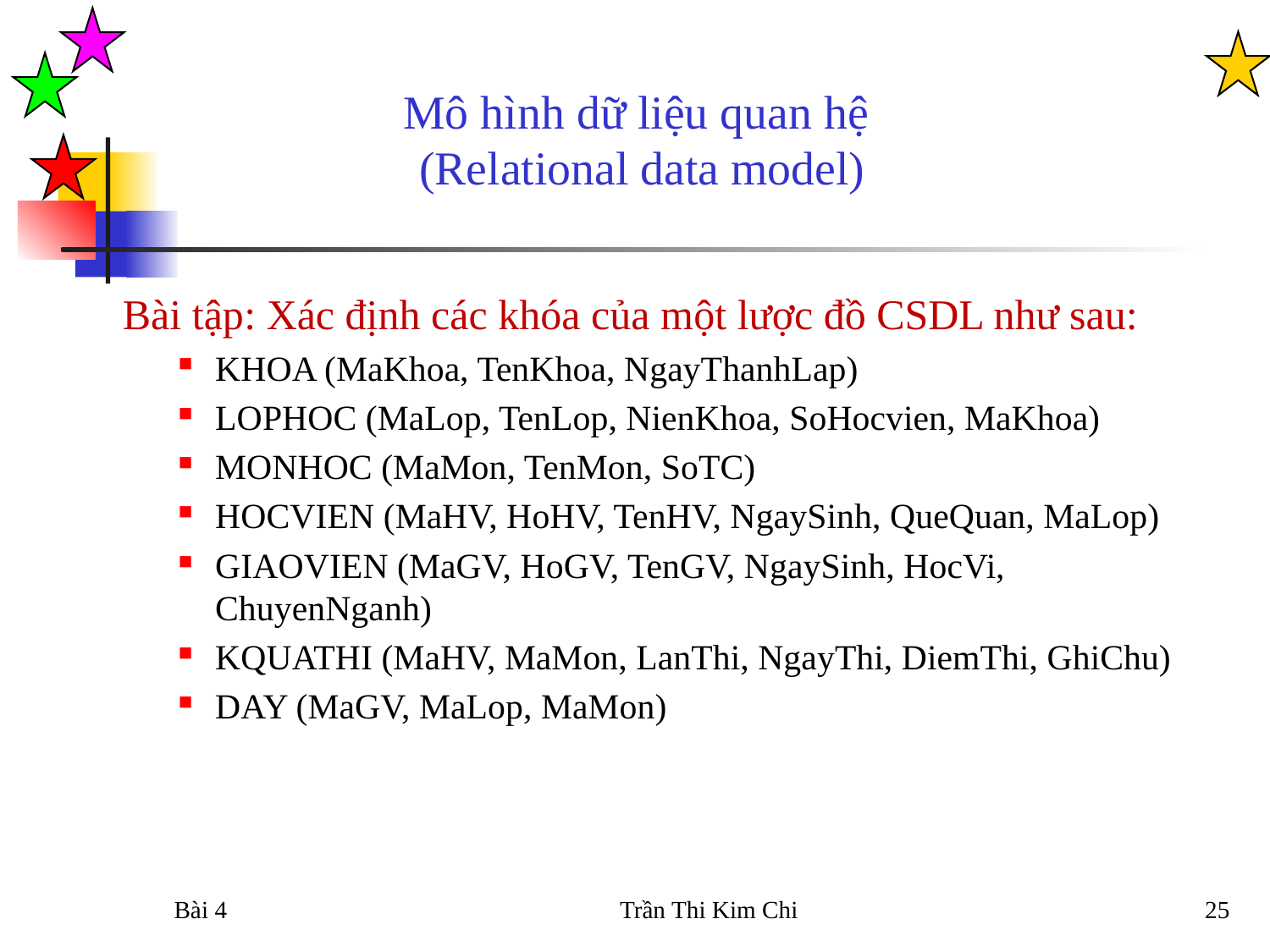

Mô hình dữ liệu quan hệ
(Relational data model)
Bài tập: Xác định các khóa của một lược đồ CSDL như sau:
KHOA (MaKhoa, TenKhoa, NgayThanhLap)
LOPHOC (MaLop, TenLop, NienKhoa, SoHocvien, MaKhoa)
MONHOC (MaMon, TenMon, SoTC)
HOCVIEN (MaHV, HoHV, TenHV, NgaySinh, QueQuan, MaLop)
GIAOVIEN (MaGV, HoGV, TenGV, NgaySinh, HocVi, ChuyenNganh)
KQUATHI (MaHV, MaMon, LanThi, NgayThi, DiemThi, GhiChu)
DAY (MaGV, MaLop, MaMon)
Bài 4
Trần Thi Kim Chi
25